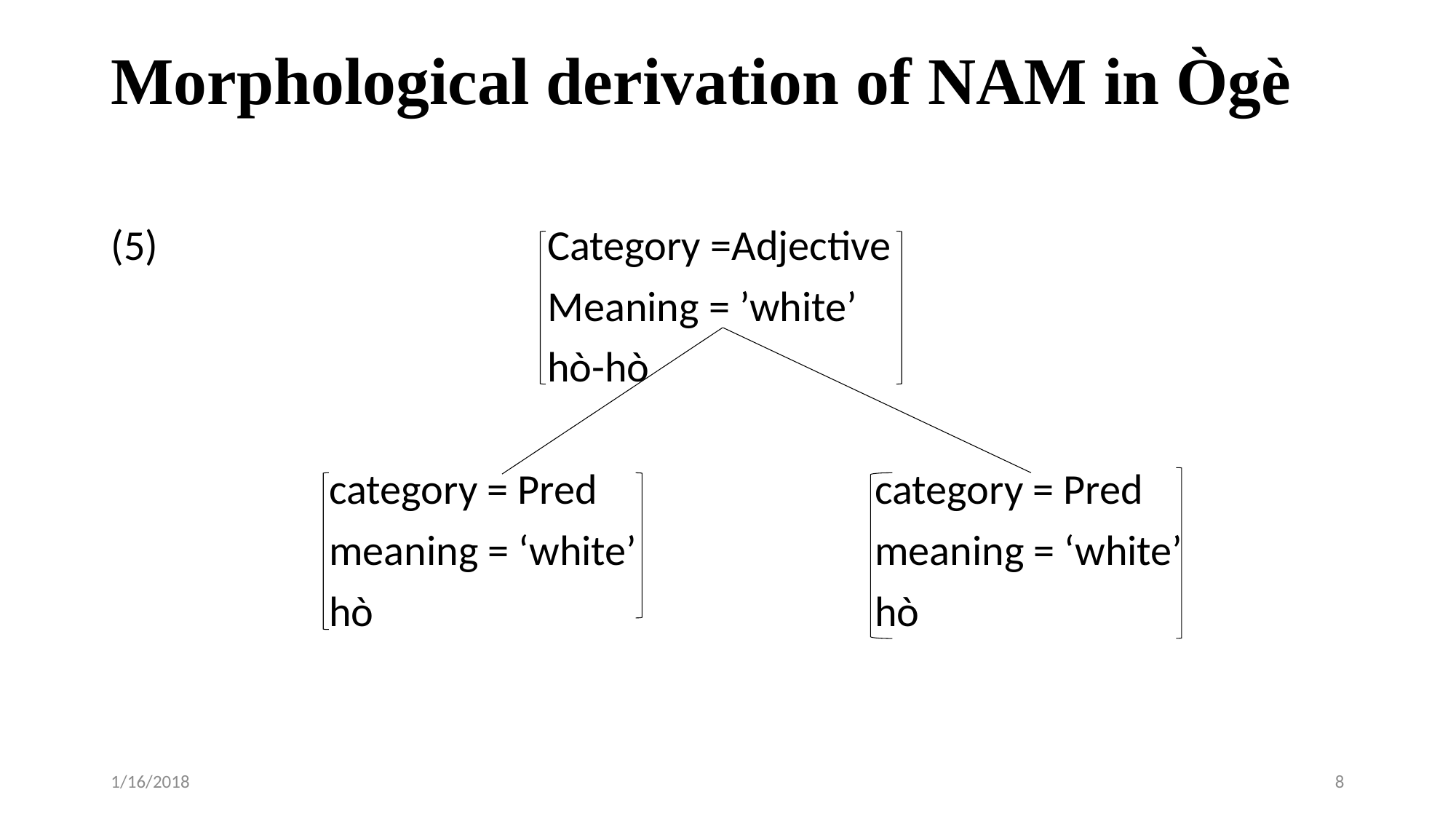

# Morphological derivation of NAM in Ògè
(5)				Category =Adjective
				Meaning = ’white’
				hò-hò

		category = Pred			category = Pred
		meaning = ‘white’			meaning = ‘white’
		hò					hò

1/16/2018
8